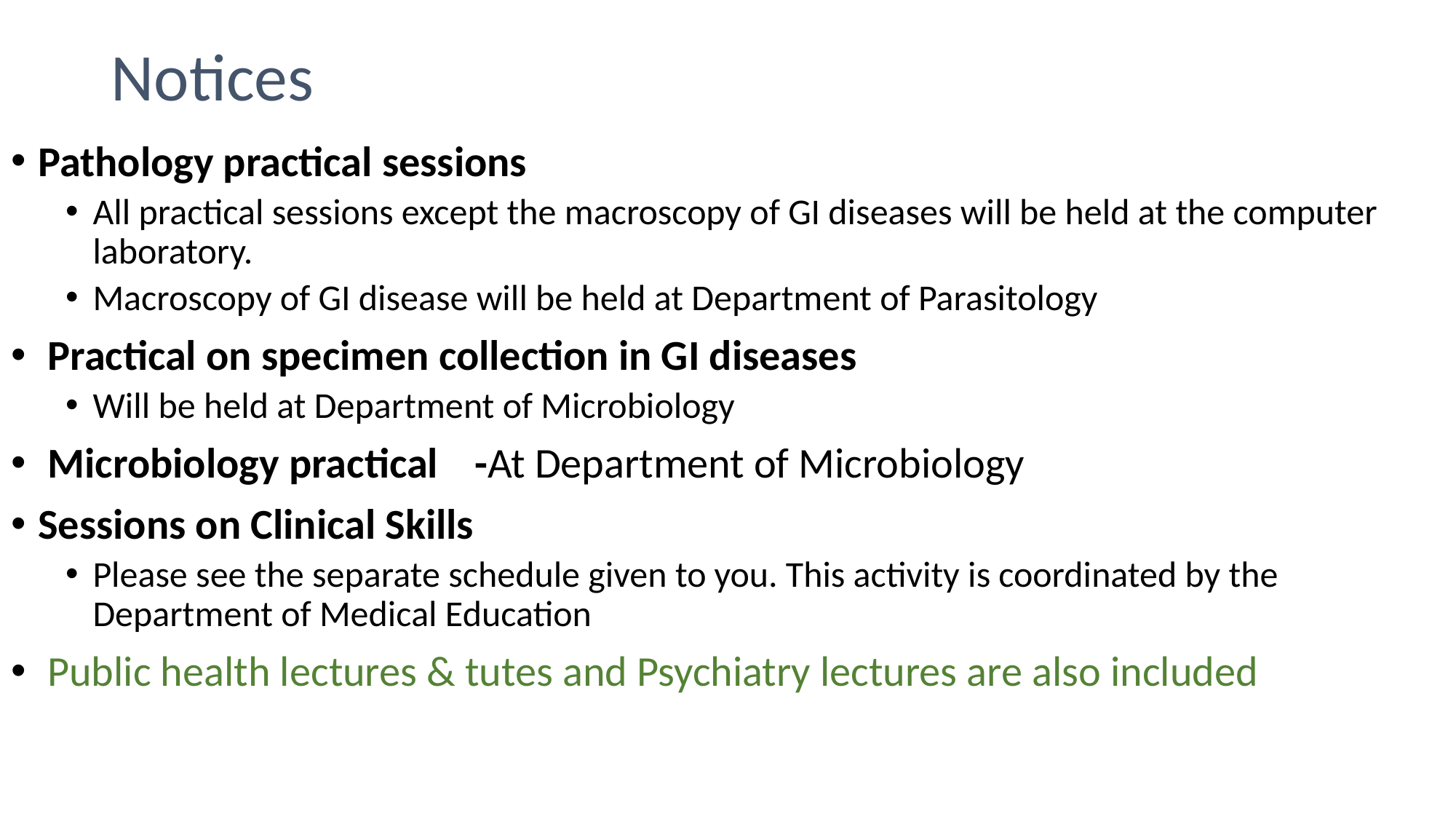

# Notices
Pathology practical sessions
All practical sessions except the macroscopy of GI diseases will be held at the computer laboratory.
Macroscopy of GI disease will be held at Department of Parasitology
 Practical on specimen collection in GI diseases
Will be held at Department of Microbiology
 Microbiology practical	-At Department of Microbiology
Sessions on Clinical Skills
Please see the separate schedule given to you. This activity is coordinated by the Department of Medical Education
 Public health lectures & tutes and Psychiatry lectures are also included